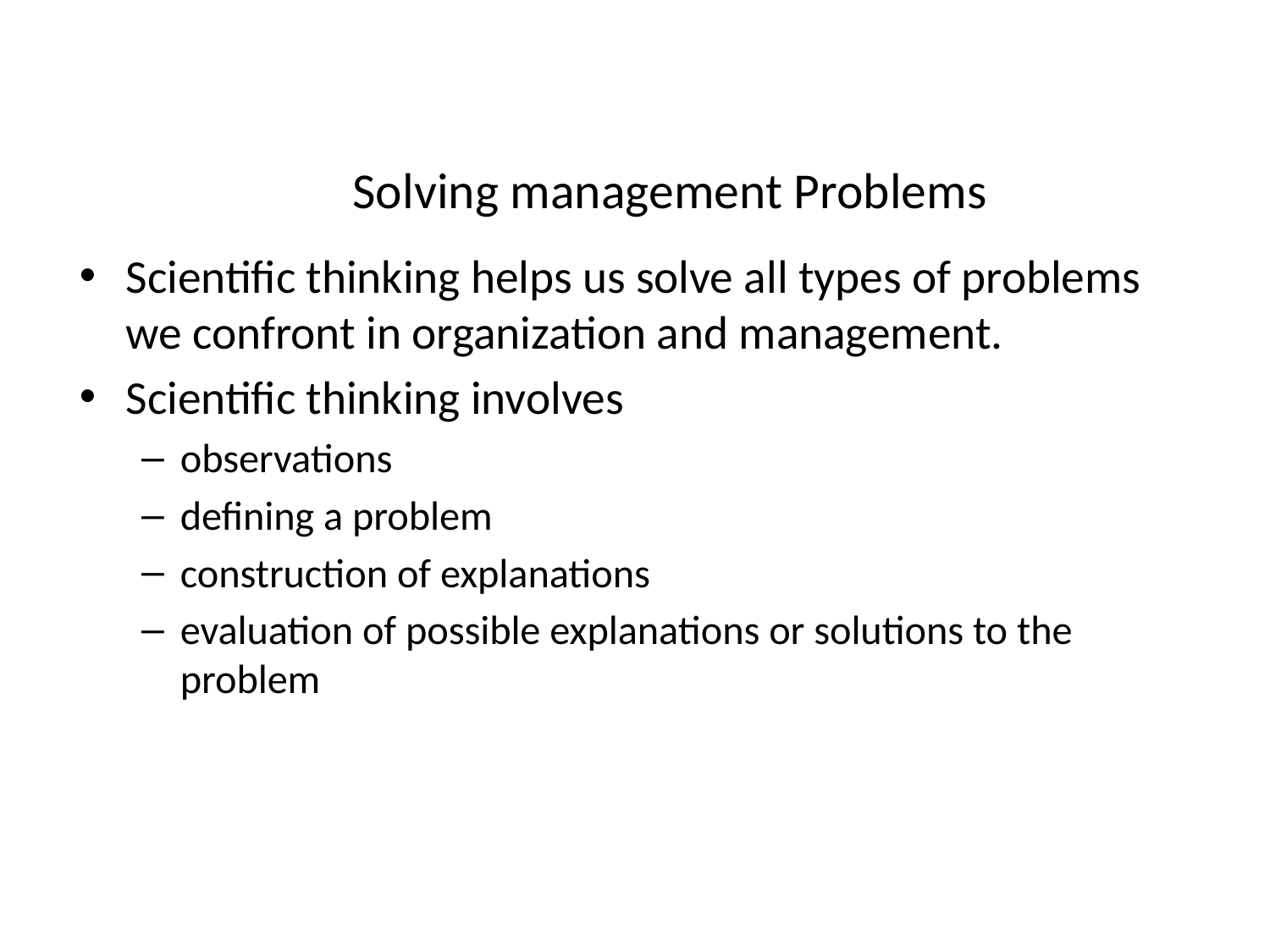

# Solving management Problems
Scientific thinking helps us solve all types of problems we confront in organization and management.
Scientific thinking involves
observations
defining a problem
construction of explanations
evaluation of possible explanations or solutions to the problem